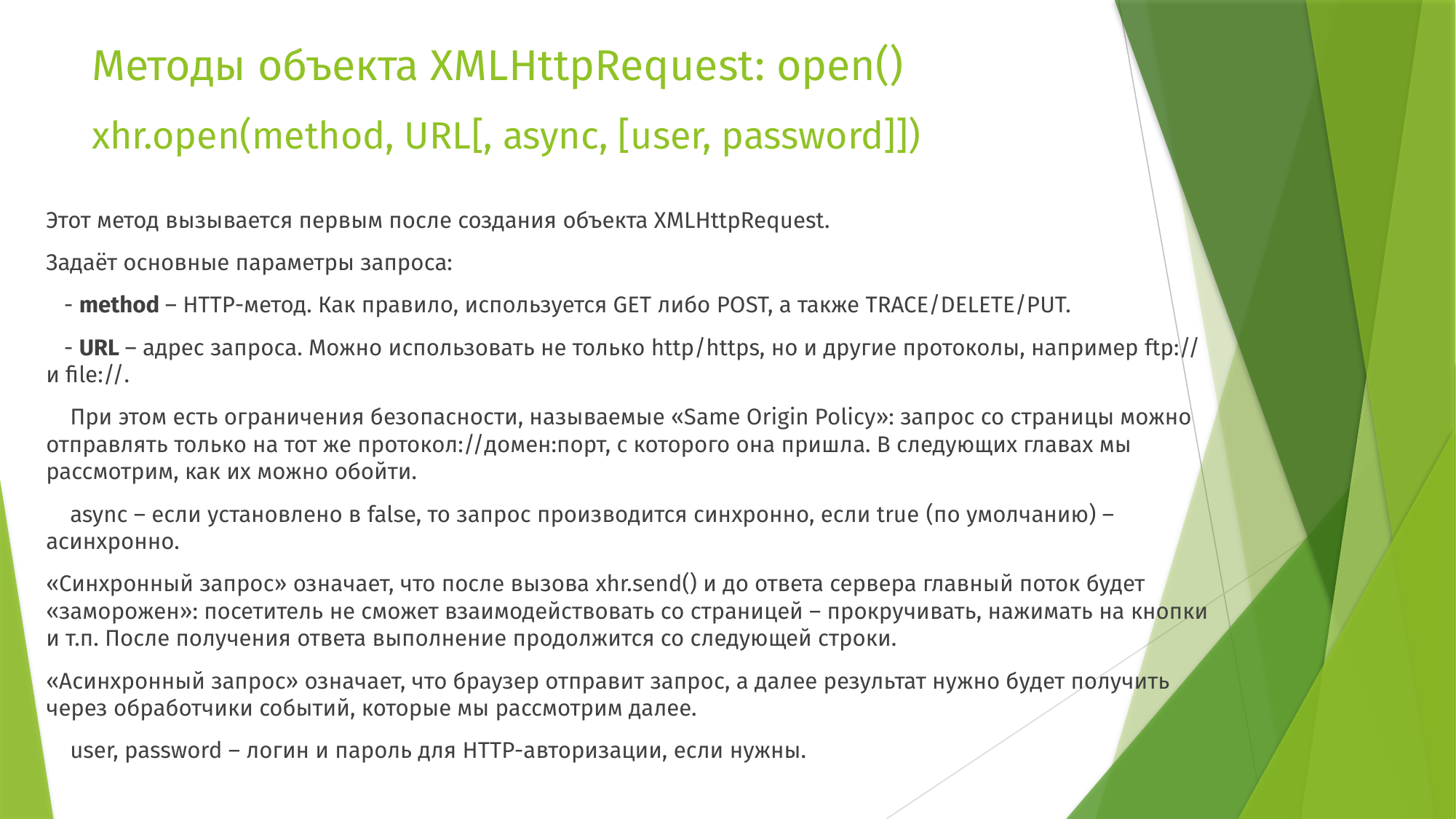

# Методы объекта XMLHttpRequest: open()
xhr.open(method, URL[, async, [user, password]])
Этот метод вызывается первым после создания объекта XMLHttpRequest.
Задаёт основные параметры запроса:
   - method – HTTP-метод. Как правило, используется GET либо POST, а также TRACE/DELETE/PUT.
   - URL – адрес запроса. Можно использовать не только http/https, но и другие протоколы, например ftp:// и file://.
    При этом есть ограничения безопасности, называемые «Same Origin Policy»: запрос со страницы можно отправлять только на тот же протокол://домен:порт, с которого она пришла. В следующих главах мы рассмотрим, как их можно обойти.
    async – если установлено в false, то запрос производится синхронно, если true (по умолчанию) – асинхронно.
«Синхронный запрос» означает, что после вызова xhr.send() и до ответа сервера главный поток будет «заморожен»: посетитель не сможет взаимодействовать со страницей – прокручивать, нажимать на кнопки и т.п. После получения ответа выполнение продолжится со следующей строки.
«Асинхронный запрос» означает, что браузер отправит запрос, а далее результат нужно будет получить через обработчики событий, которые мы рассмотрим далее.
    user, password – логин и пароль для HTTP-авторизации, если нужны.